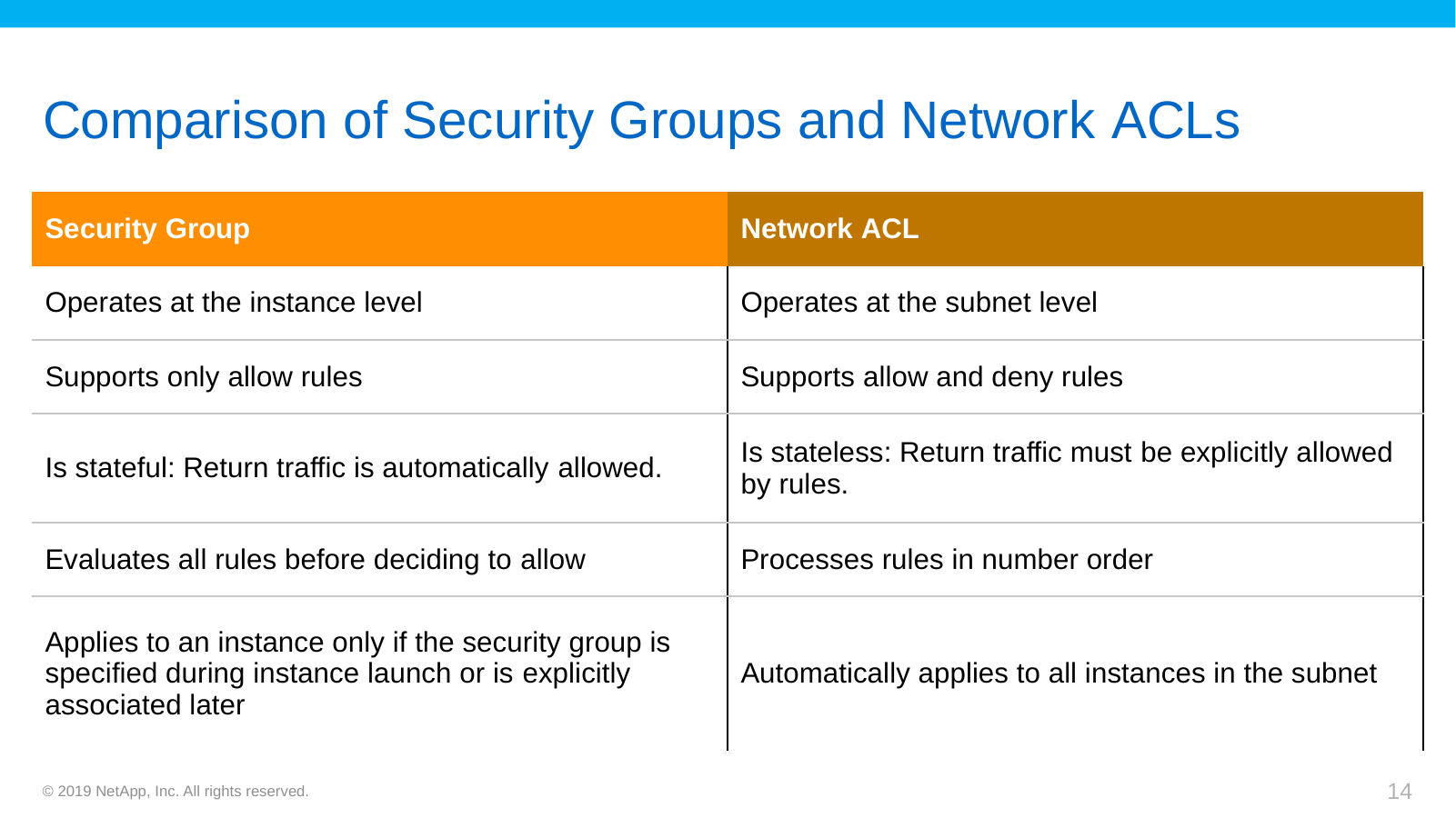

# Comparison of Security Groups and Network ACLs

| Security Group | Network ACL |
| --- | --- |
| Operates at the instance level | Operates at the subnet level |
| Supports only allow rules | Supports allow and deny rules |
| Is stateful: Return traffic is automatically allowed. | Is stateless: Return traffic must be explicitly allowed by rules. |
| Evaluates all rules before deciding to allow | Processes rules in number order |
| Applies to an instance only if the security group is specified during instance launch or is explicitly associated later | Automatically applies to all instances in the subnet |
© 2019 NetApp, Inc. All rights reserved.

14